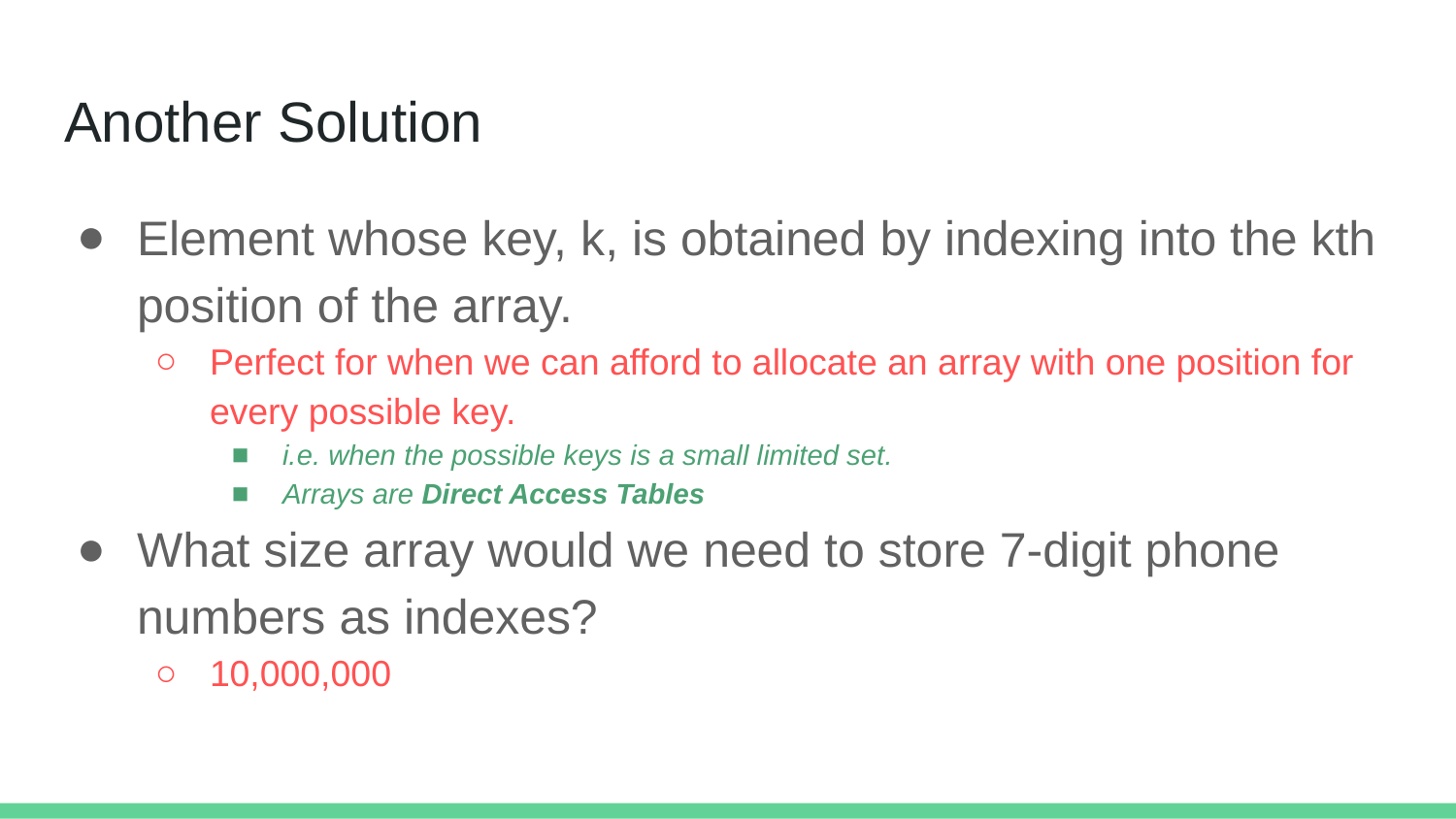

# Another Solution
Element whose key, k, is obtained by indexing into the kth position of the array.
Perfect for when we can afford to allocate an array with one position for every possible key.
i.e. when the possible keys is a small limited set.
Arrays are Direct Access Tables
What size array would we need to store 7-digit phone numbers as indexes?
10,000,000